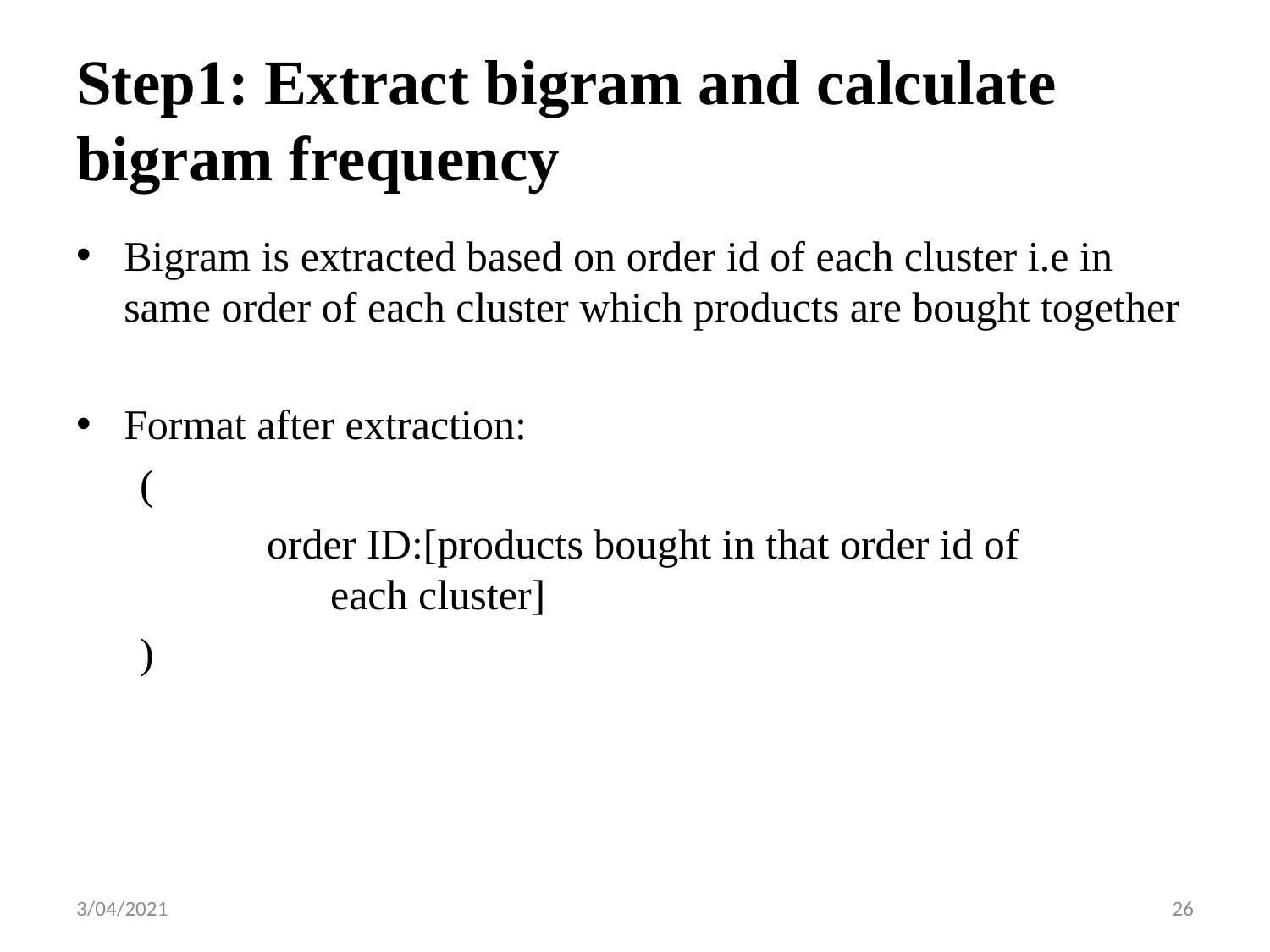

# Step1: Extract bigram and calculate bigram frequency
Bigram is extracted based on order id of each cluster i.e in same order of each cluster which products are bought together

Format after extraction:
(
	order ID:[products bought in that order id of 		      each cluster]
)

3/04/2021
26